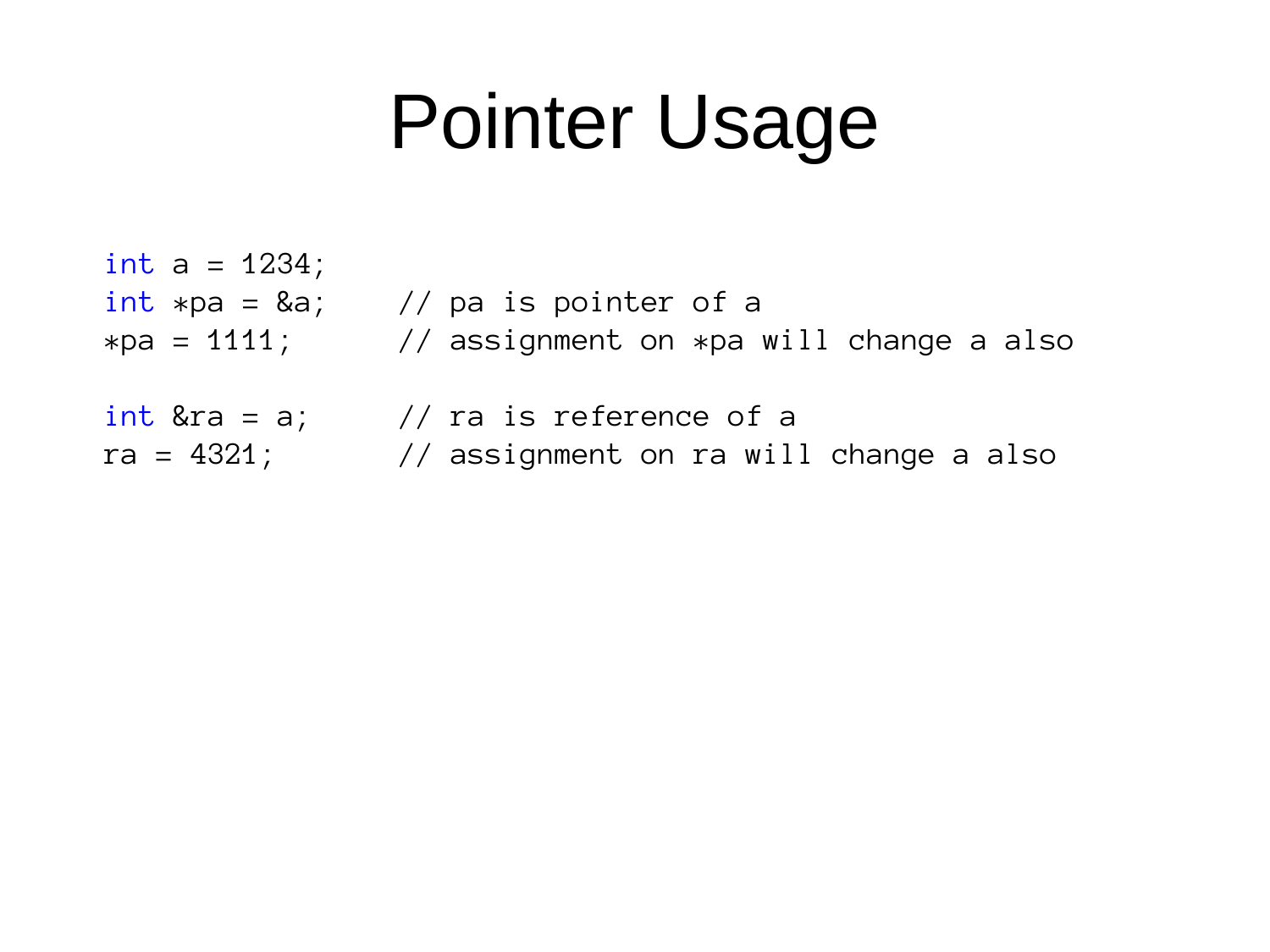

# Pointer Usage
int a = 1234;
int *pa = &a;    // pa is pointer of a
*pa = 1111;      // assignment on *pa will change a also

int &ra = a;     // ra is reference of a
ra = 4321;       // assignment on ra will change a also